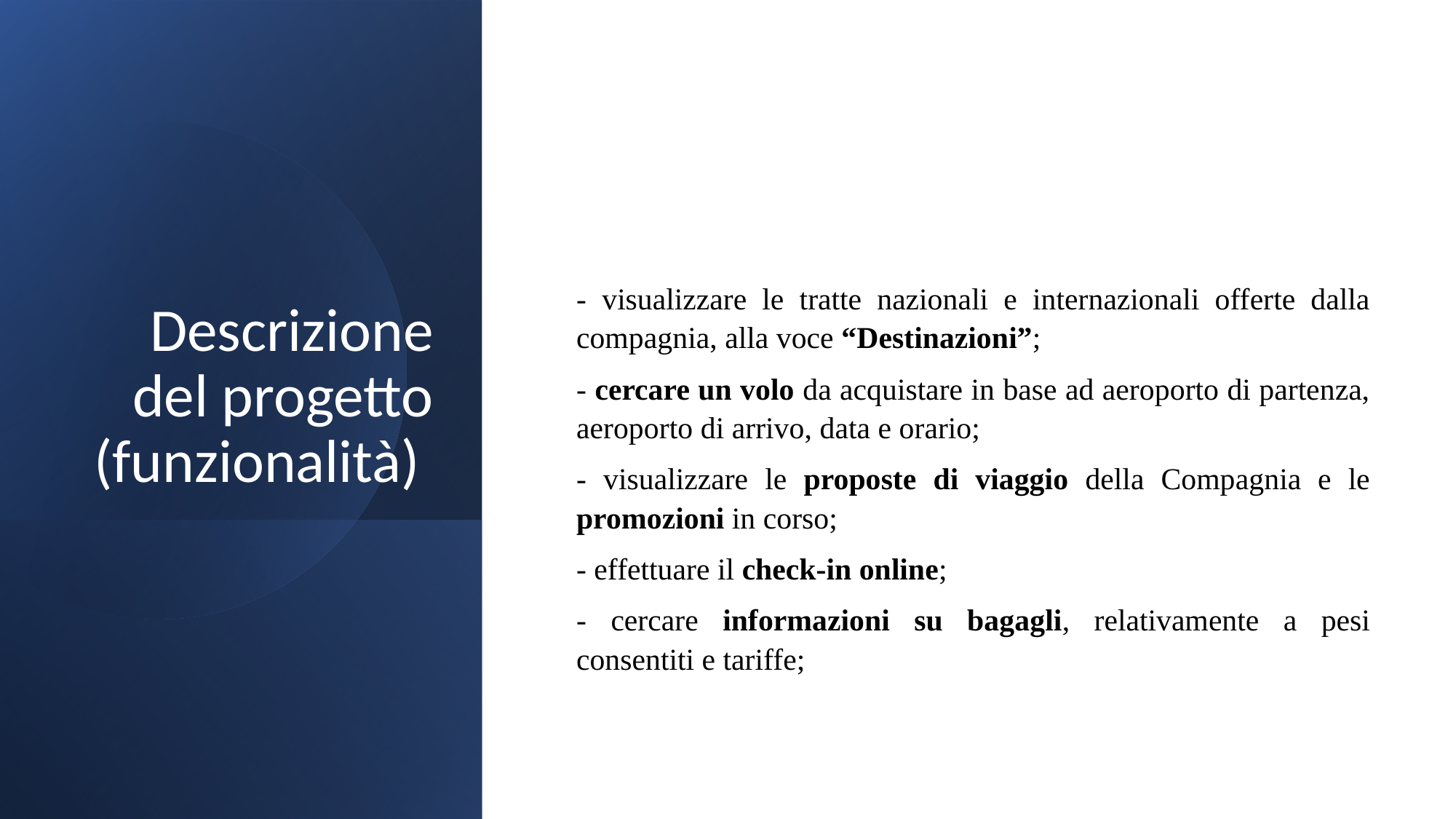

# Descrizione del progetto (funzionalità)

- visualizzare le tratte nazionali e internazionali offerte dalla compagnia, alla voce “Destinazioni”;
- cercare un volo da acquistare in base ad aeroporto di partenza, aeroporto di arrivo, data e orario;
- visualizzare le proposte di viaggio della Compagnia e le promozioni in corso;
- effettuare il check-in online;
- cercare informazioni su bagagli, relativamente a pesi consentiti e tariffe;